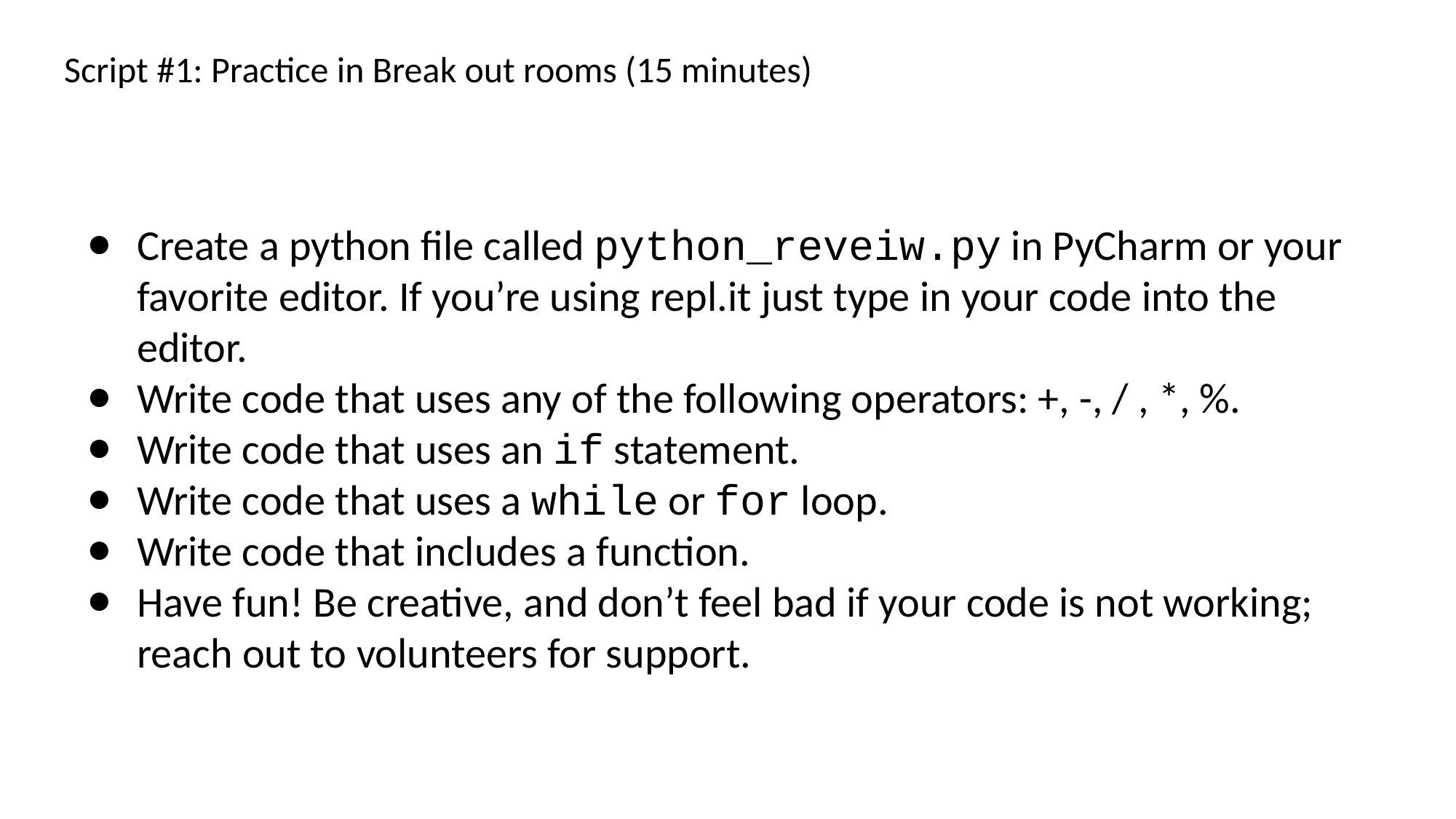

# Script #1: Practice in Break out rooms (15 minutes)

Create a python file called python_reveiw.py in PyCharm or your favorite editor. If you’re using repl.it just type in your code into the editor.
Write code that uses any of the following operators: +, -, / , *, %.
Write code that uses an if statement.
Write code that uses a while or for loop.
Write code that includes a function.
Have fun! Be creative, and don’t feel bad if your code is not working; reach out to volunteers for support.